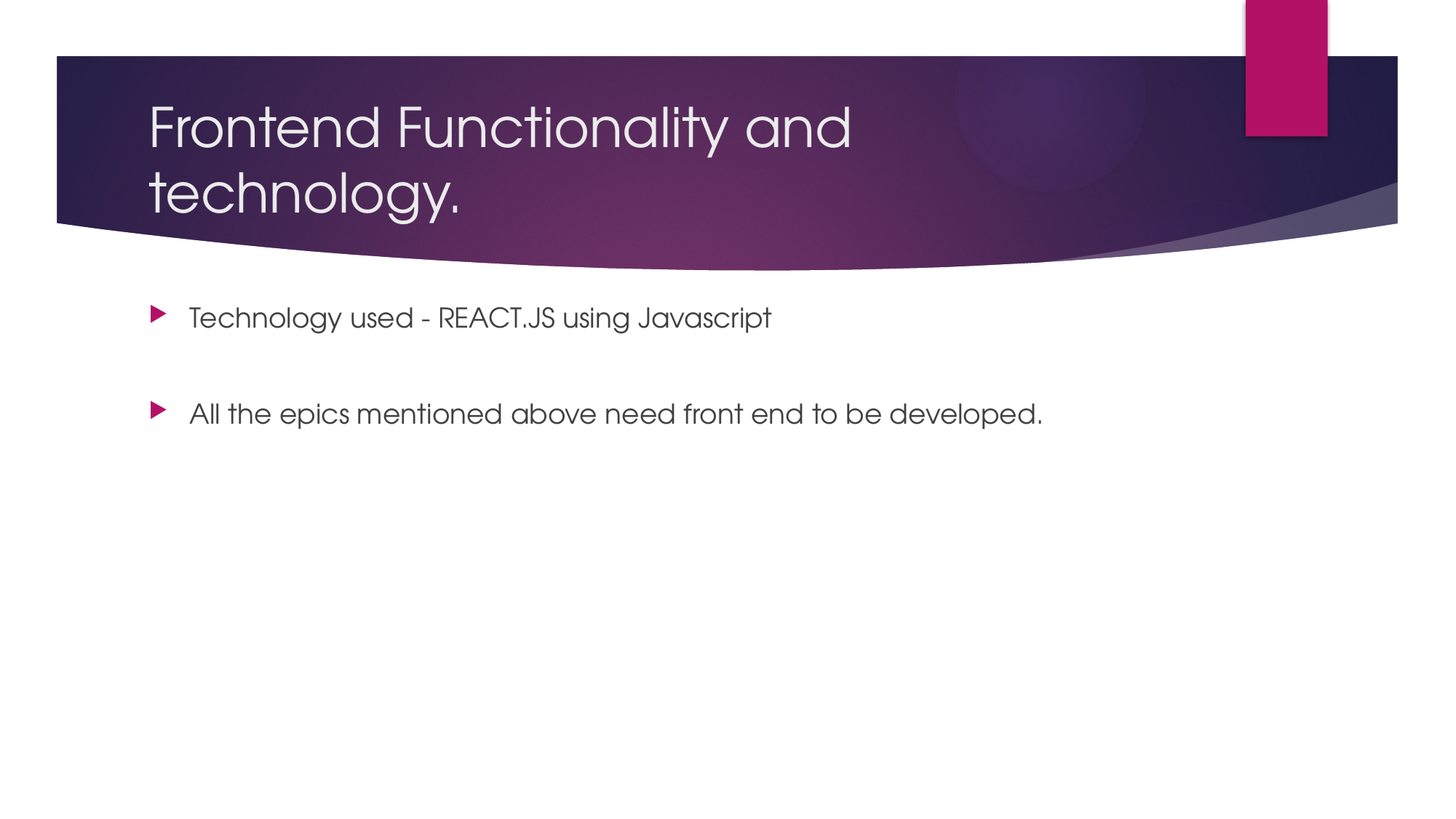

# Frontend Functionality and technology.
Technology used - REACT.JS using Javascript

All the epics mentioned above need front end to be developed.